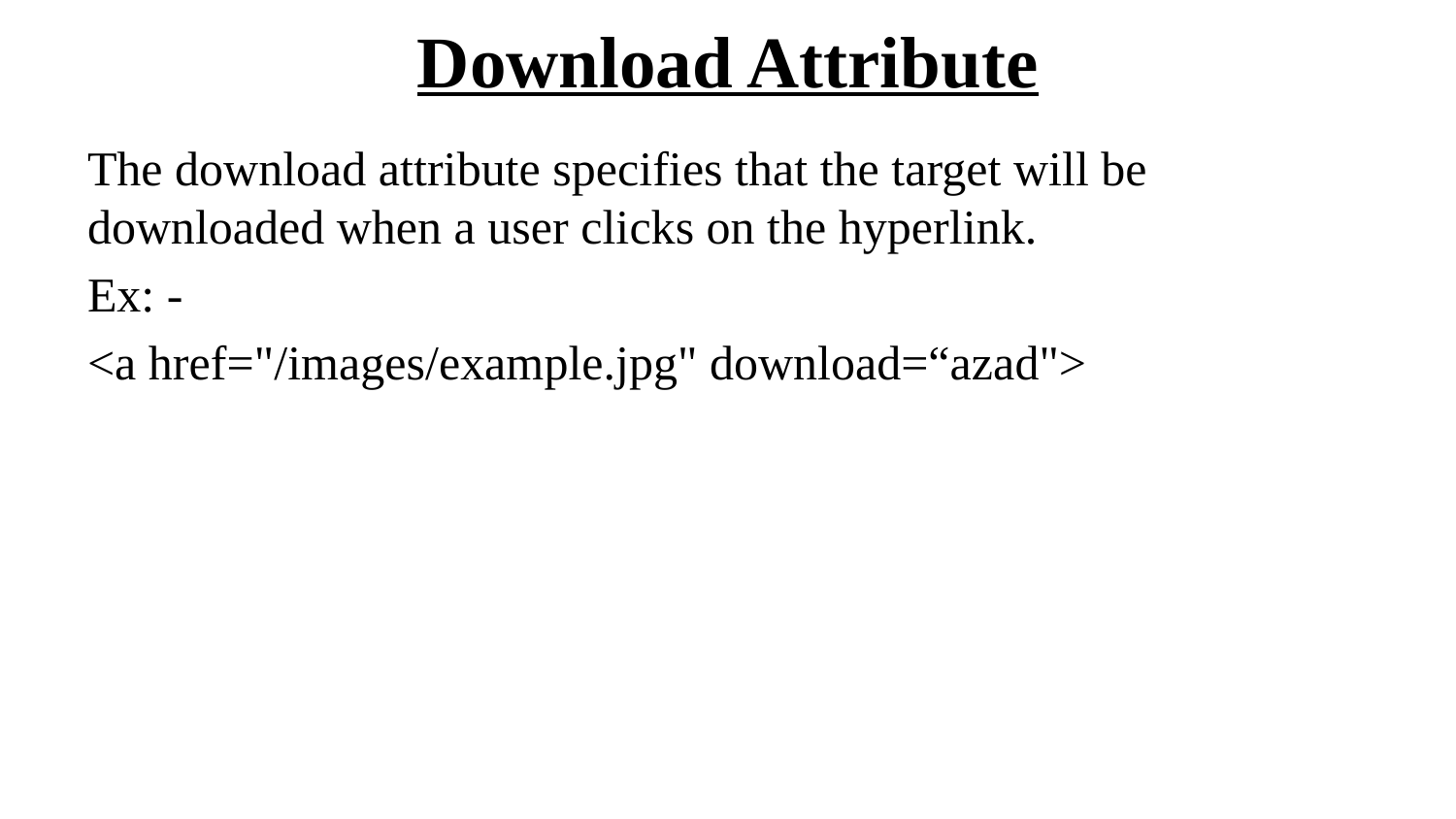

# Download Attribute
The download attribute specifies that the target will be downloaded when a user clicks on the hyperlink.
Ex: -
<a href="/images/example.jpg" download=“azad">